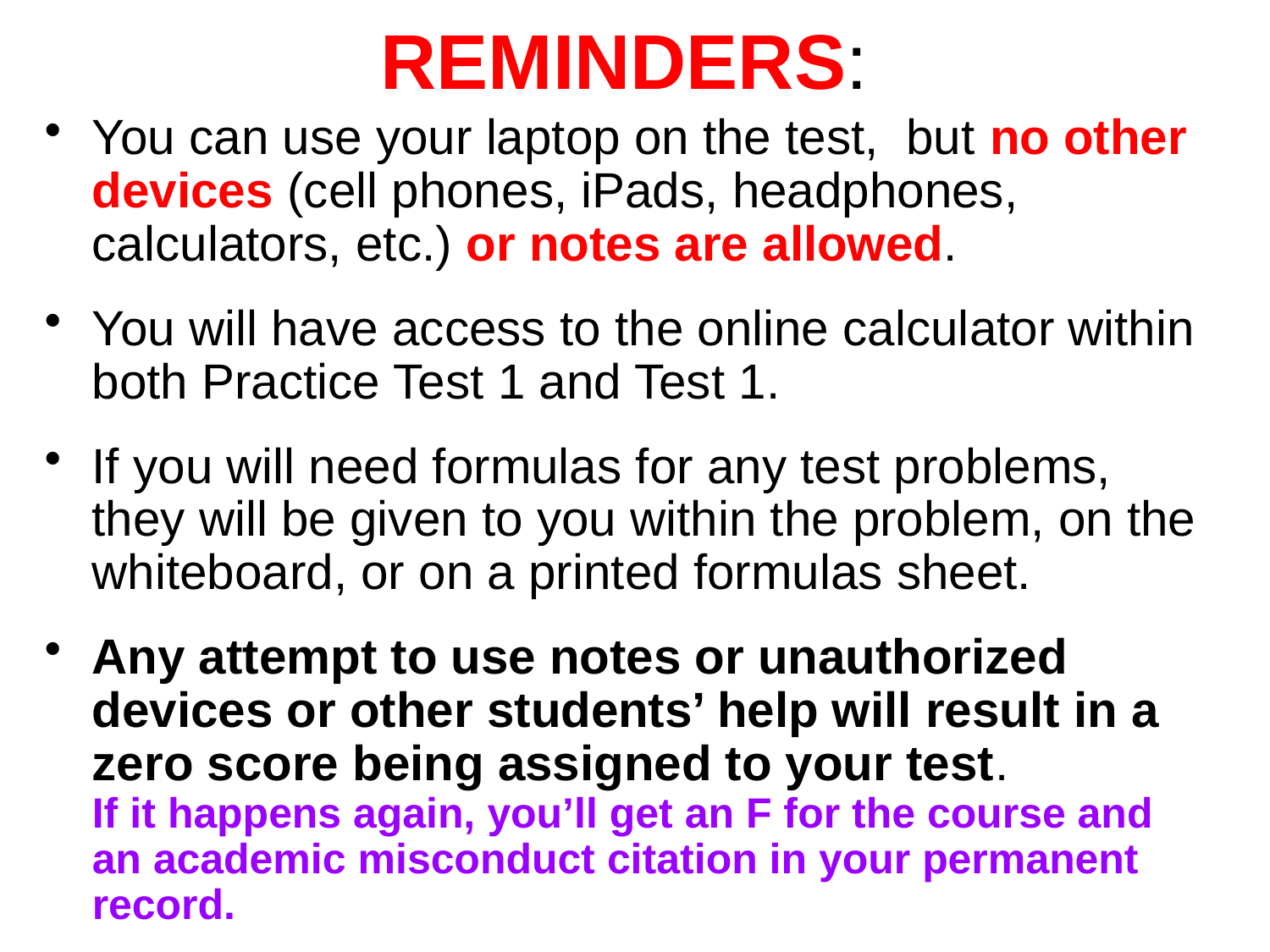

# REMINDERS:
You can use your laptop on the test,  but no other devices (cell phones, iPads, headphones, calculators, etc.) or notes are allowed.
You will have access to the online calculator within both Practice Test 1 and Test 1.
If you will need formulas for any test problems, they will be given to you within the problem, on the whiteboard, or on a printed formulas sheet.
Any attempt to use notes or unauthorized devices or other students’ help will result in a zero score being assigned to your test.               If it happens again, you’ll get an F for the course and an academic misconduct citation in your permanent record.